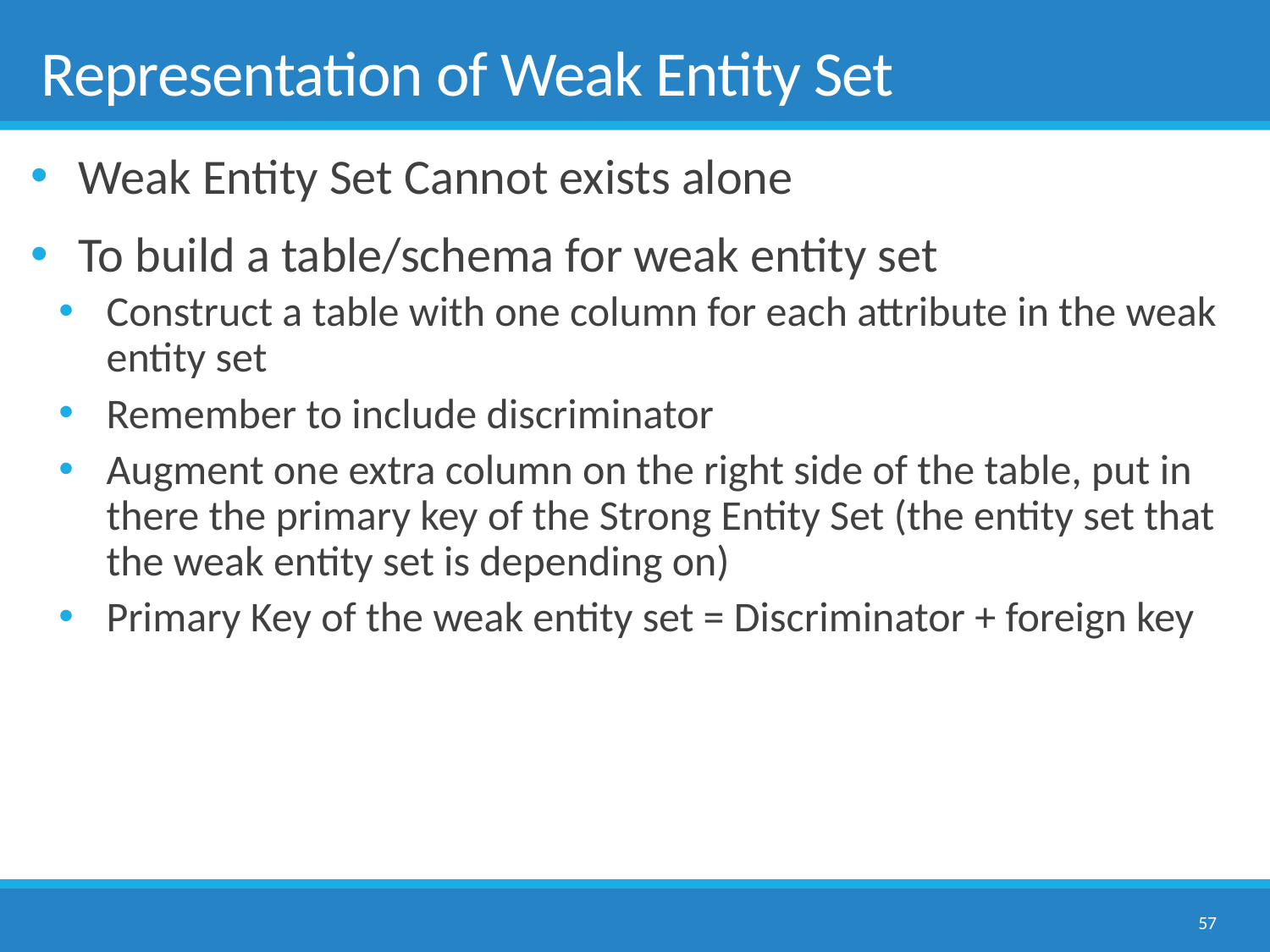

# Representation of Weak Entity Set
Weak Entity Set Cannot exists alone
To build a table/schema for weak entity set
Construct a table with one column for each attribute in the weak entity set
Remember to include discriminator
Augment one extra column on the right side of the table, put in there the primary key of the Strong Entity Set (the entity set that the weak entity set is depending on)
Primary Key of the weak entity set = Discriminator + foreign key
57